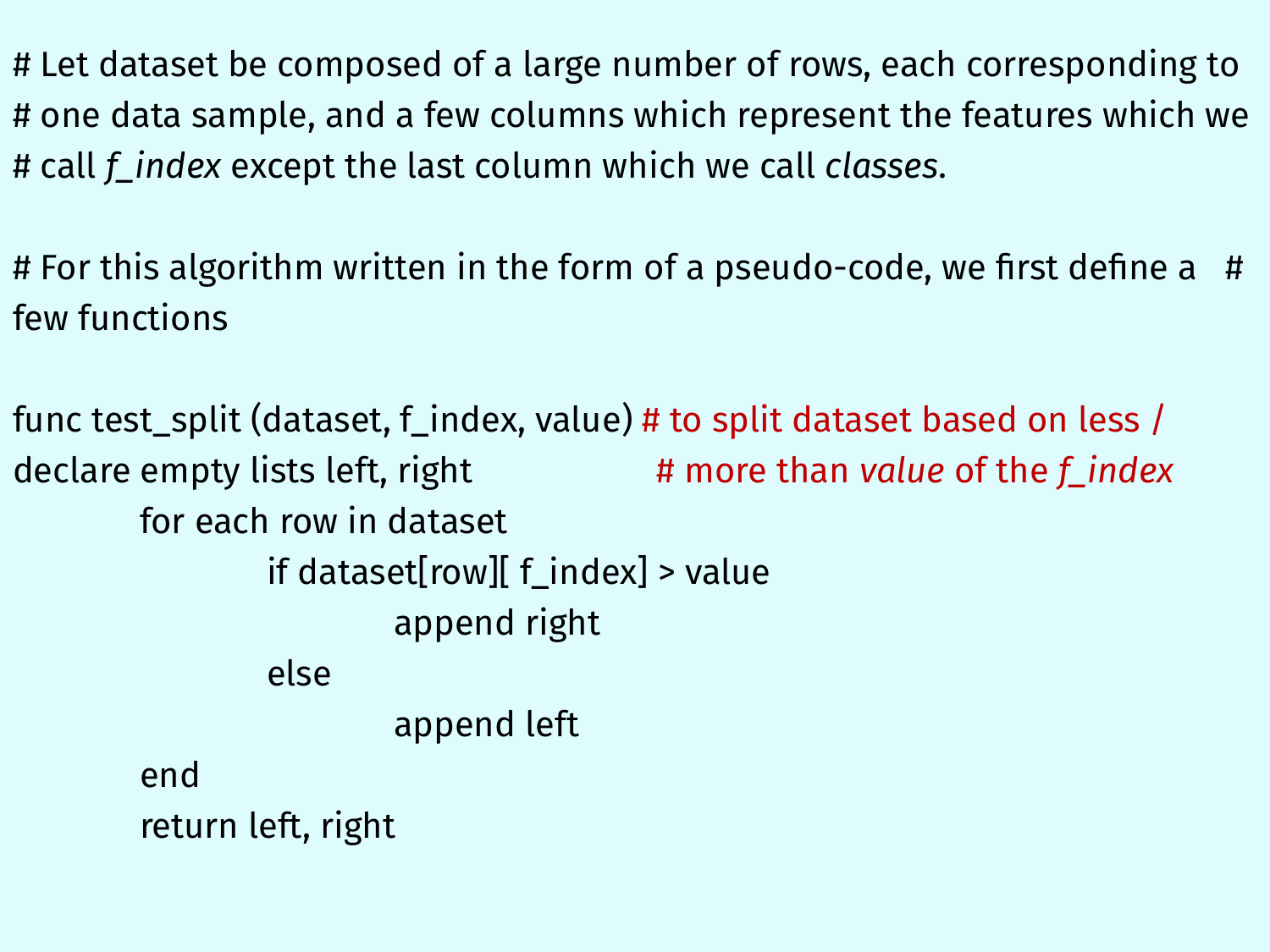

# Let dataset be composed of a large number of rows, each corresponding to
# one data sample, and a few columns which represent the features which we # call f_index except the last column which we call classes.

# For this algorithm written in the form of a pseudo-code, we first define a   # few functions

func test_split (dataset, f_index, value) # to split dataset based on less / declare empty lists left, right		 # more than value of the f_index
	for each row in dataset
		if dataset[row][ f_index] > value
			append right
		else
			append left
	end
	return left, right